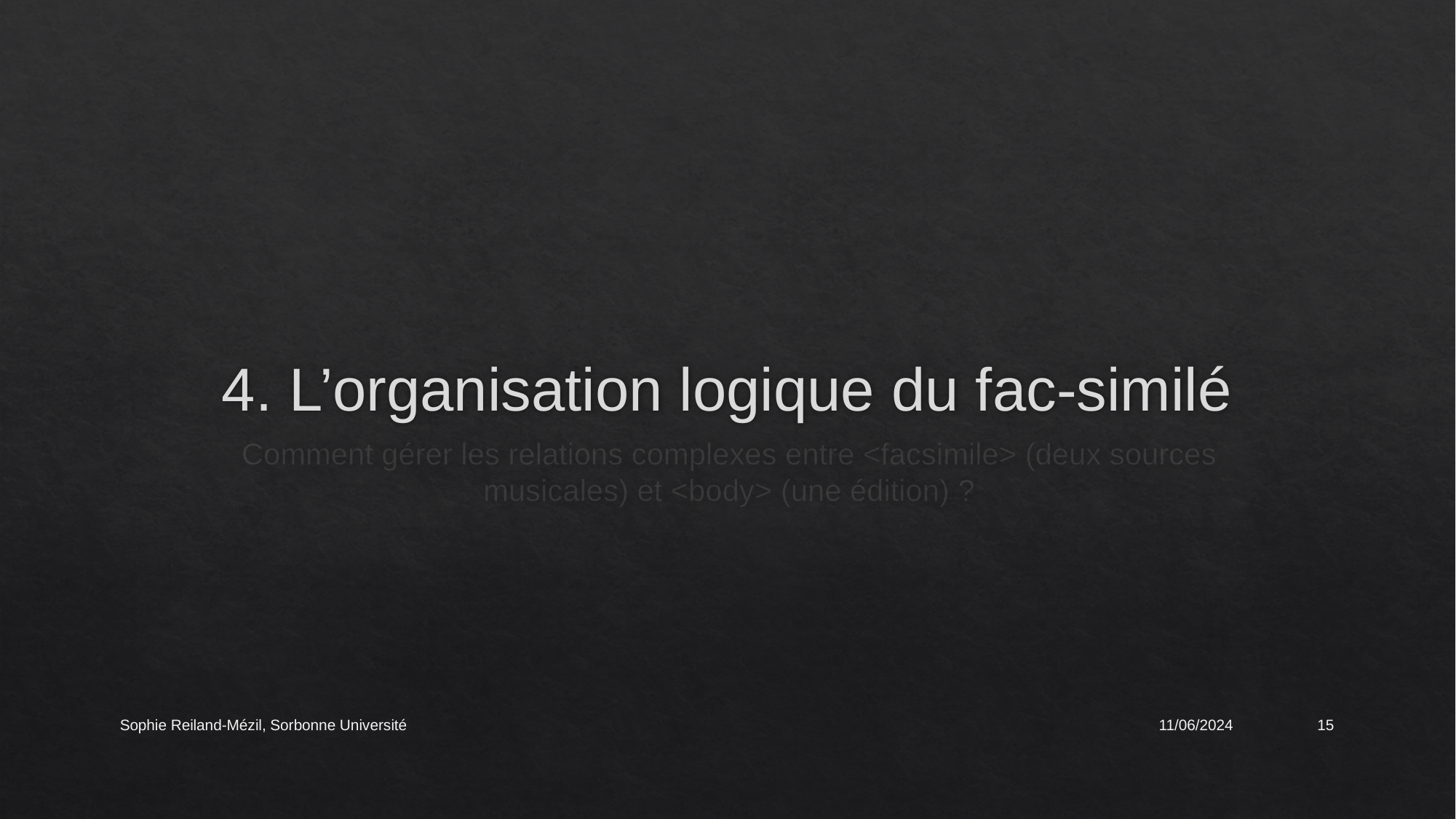

# 4. L’organisation logique du fac-similé
Comment gérer les relations complexes entre <facsimile> (deux sources musicales) et <body> (une édition) ?

Sophie Reiland-Mézil, Sorbonne Université
11/06/2024
15